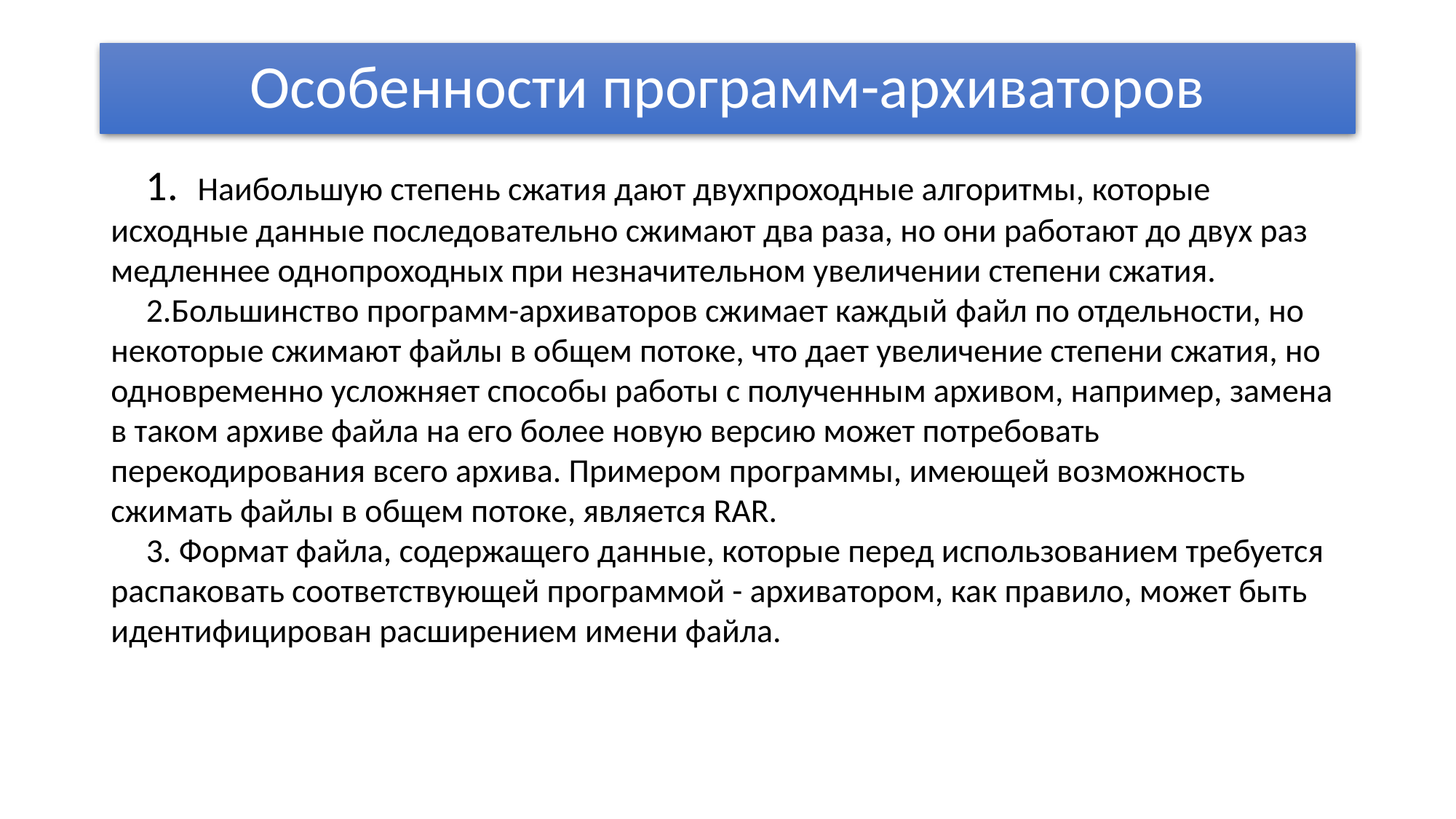

# Особенности программ-архиваторов
  Наибольшую степень сжатия дают двухпроходные алгоритмы, которые исходные данные последовательно сжимают два раза, но они работают до двух раз медленнее однопроходных при незначительном увеличении степени сжатия.
Большинство программ-архиваторов сжимает каждый файл по отдельности, но некоторые сжимают файлы в общем потоке, что дает увеличение степени сжатия, но одновременно усложняет способы работы с полученным архивом, например, замена в таком архиве файла на его более новую версию может потребовать перекодирования всего архива. Примером программы, имеющей возможность сжимать файлы в общем потоке, является RAR.
 Формат файла, содержащего данные, которые перед использованием требуется распаковать соответствующей программой - архиватором, как правило, может быть идентифицирован расширением имени файла.